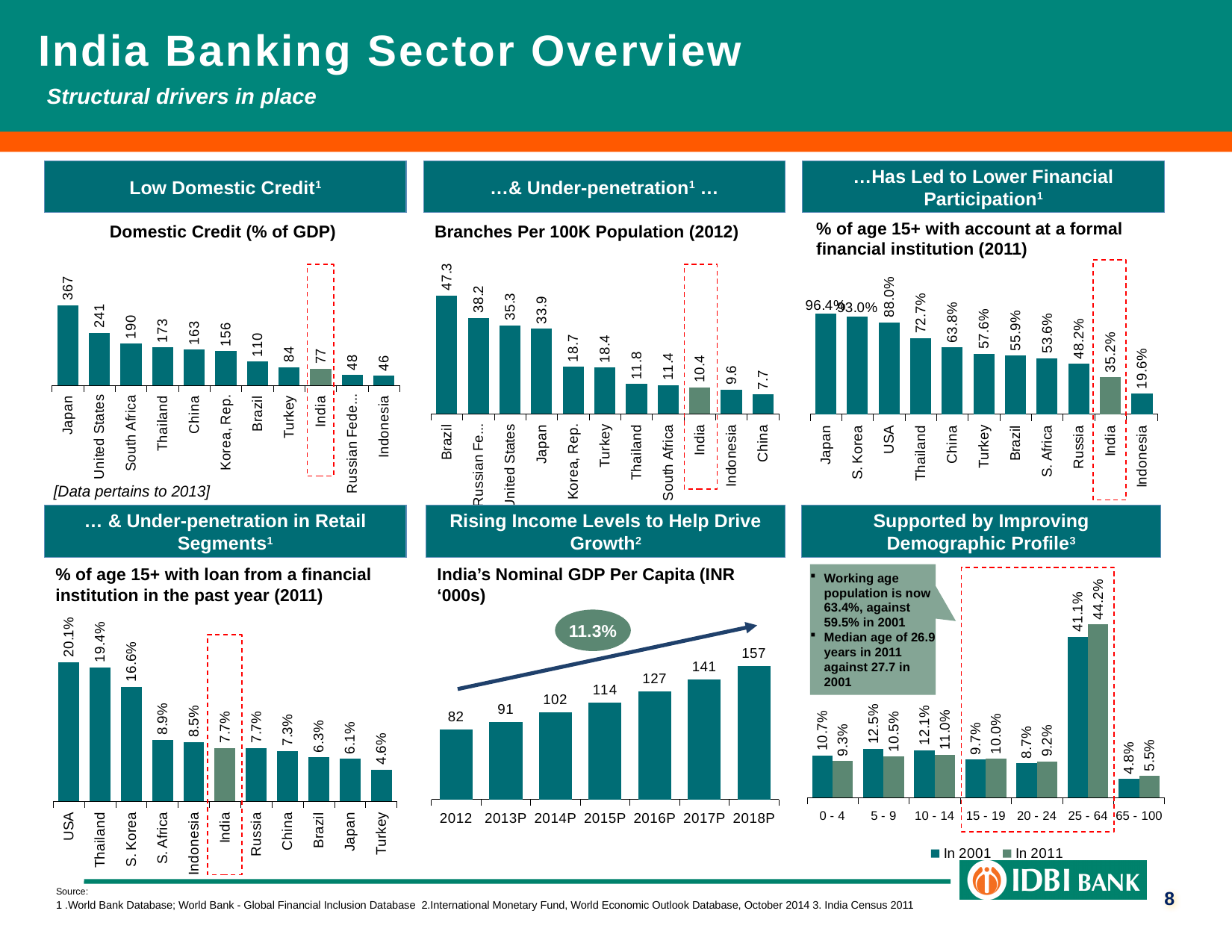

16.03
6
India Banking Sector Overview
Structural drivers in place
…& Under-penetration1 …
…Has Led to Lower Financial Participation1
Low Domestic Credit1
Branches Per 100K Population (2012)
Domestic Credit (% of GDP)
% of age 15+ with account at a formal financial institution (2011)

### Chart

| Category | 2012 |
|---|---|
| Brazil | 47.2604509197484 |
| Russian Federation | 38.216431931216995 |
| United States | 35.2591517501021 |
| Japan | 33.9152963157257 |
| Korea, Rep. | 18.669656733279 |
| Turkey | 18.4132763850442 |
| Thailand | 11.771768508275898 |
| South Africa | 11.383548028138241 |
| India | 10.4151103274416 |
| Indonesia | 9.59050848722603 |
| China | 7.72363853360227 |

### Chart

| Category | % of Pop |
|---|---|
| Japan | 0.9642204 |
| S. Korea | 0.9304686999999996 |
| USA | 0.8795786 |
| Thailand | 0.7266644 |
| China | 0.6381730999999999 |
| Turkey | 0.5760143 |
| Brazil | 0.5586038 |
| S. Africa | 0.5364506999999995 |
| Russia | 0.4817849000000011 |
| India | 0.35231840000000136 |
| Indonesia | 0.1958199000000002 |

### Chart

| Category | Domestic credit to private sector (% of GDP) |
|---|---|
| Japan | 366.53303344351355 |
| United States | 240.54646320727934 |
| South Africa | 190.22208392075692 |
| Thailand | 173.30020953676237 |
| China | 162.96296443938695 |
| Korea, Rep. | 155.9288454966612 |
| Brazil | 110.108414360624 |
| Turkey | 84.29383895468804 |
| India | 77.08277652144726 |
| Russian Federation | 48.28710229749548 |
| Indonesia | 45.638797505210114 |

[Data pertains to 2013]
… & Under-penetration in Retail Segments1
Rising Income Levels to Help Drive Growth2
Supported by Improving Demographic Profile3
% of age 15+ with loan from a financial institution in the past year (2011)
India’s Nominal GDP Per Capita (INR ‘000s)
Working age population is now 63.4%, against 59.5% in 2001
Median age of 26.9 years in 2011 against 27.7 in 2001

### Chart

| Category | In 2001 | In 2011 |
|---|---|---|
| 0 - 4 | 0.10740000000000002 | 0.09316451323033546 |
| 5 - 9 | 0.12470000000000164 | 0.10482360273233172 |
| 10 - 14 | 0.12139999999999998 | 0.10959487414772492 |
| 15 - 19 | 0.09720000000000002 | 0.09953021758295923 |
| 20 - 24 | 0.0873 | 0.09201437611219407 |
| 25 - 64 | 0.4114000000000003 | 0.44249703028014226 |
| 65 - 100 | 0.0477 | 0.05466719094549881 |

### Chart

| Category | CAGR |
|---|---|
| USA | 0.2013618 |
| Thailand | 0.1939599000000002 |
| S. Korea | 0.16578130000000021 |
| S. Africa | 0.08865002000000055 |
| Indonesia | 0.08547714000000001 |
| India | 0.07697092999999999 |
| Russia | 0.07689795000000003 |
| China | 0.07256366000000024 |
| Brazil | 0.06332926 |
| Japan | 0.06096314 |
| Turkey | 0.045530339999999996 |
11.3%

### Chart

| Category | GDP per capita |
|---|---|
| 2012 | 82.409886 |
| 2013P | 91.32734399999998 |
| 2014P | 102.18897099999975 |
| 2015P | 113.93963300000023 |
| 2016P | 127.11041 |
| 2017P | 141.07571 |
| 2018P | 156.811679 |

Source:
1 .World Bank Database; World Bank - Global Financial Inclusion Database  2.International Monetary Fund, World Economic Outlook Database, October 2014 3. India Census 2011
8
8